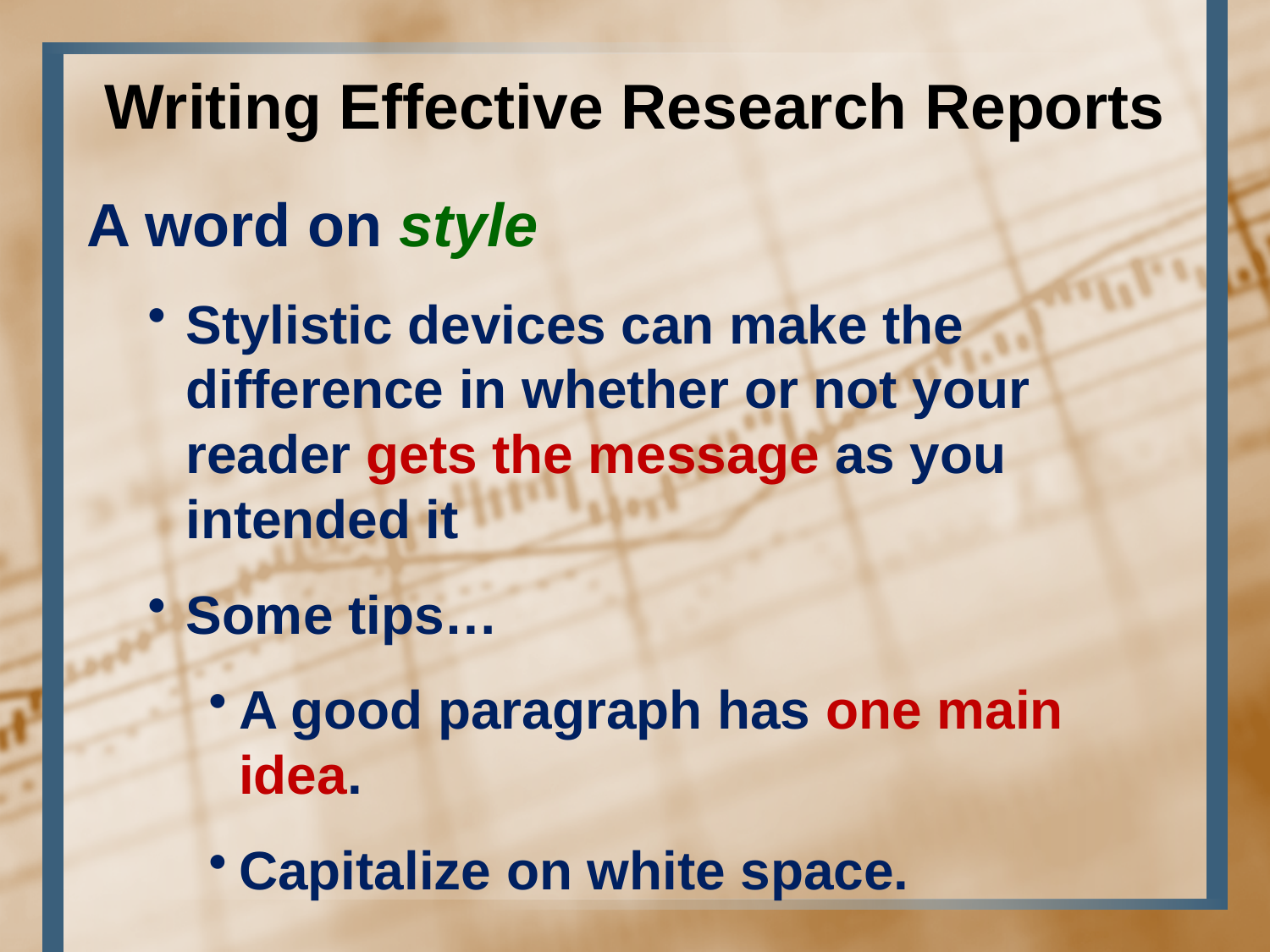

# Writing Effective Research Reports
A word on style
Stylistic devices can make the difference in whether or not your reader gets the message as you intended it
Some tips…
A good paragraph has one main idea.
Capitalize on white space.